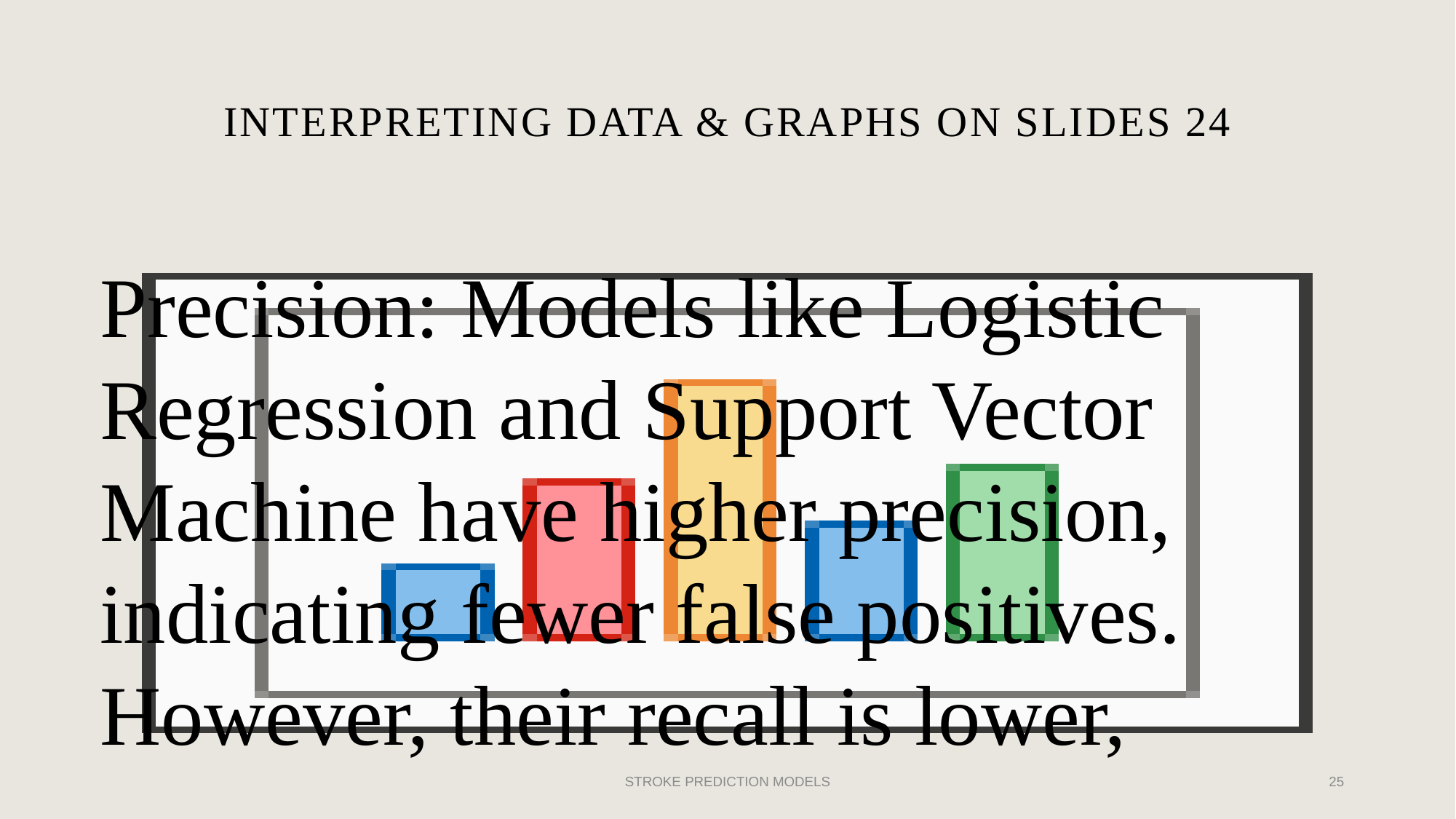

# Interpreting Data & graphs on slides 24
Precision: Models like Logistic Regression and Support Vector Machine have higher precision, indicating fewer false positives. However, their recall is lower, meaning they miss more actual stroke cases.
Recall (Sensitivity): The recall scores are generally lower across models, suggesting that identifying actual stroke cases is challenging. Models like Random Forest, XGBoost, and Decision Tree have particularly low recall, meaning they missed a significant number of true stroke cases.
Accuracy: While some models show high accuracy, this metric can be misleading in the context of imbalanced datasets. It's crucial to consider precision and recall, especially in medical diagnostics where missing true positives can be critical.
From this analysis, it's evident that while some models perform well in certain aspects (like precision or accuracy), they might not perform as well in others (like recall). This scenario suggests that there's room for improvement, possibly through feature engineering like creating interactions between columns or further tuning the model parameters.

If you decide to explore feature These metrics provide a more nuanced view of the model performance than accuracy alone, particularly in datasets where classes are imbalanced. The model seems to be conservative in predicting strokes, indicated by the low number of TP and high number of FN, which is critical in medical diagnosis as it's often more important to minimize FN (to catch as many true stroke cases as possible).

These metrics provide a more nuanced view of the model performance than accuracy alone, particularly in datasets where classes are imbalanced. The model seems to be conservative in predicting strokes, indicated by the low number of TP and high number of FN, which is critical in medical diagnosis as it's often more important to minimize FN (to catch as many true stroke cases as possible).
Given the low TP and high FN, the model is not performing well in terms of identifying actual stroke cases, which may require adjustments in the model, thresholding, or further feature engineering.

STROKE PREDICTION MODELS
25